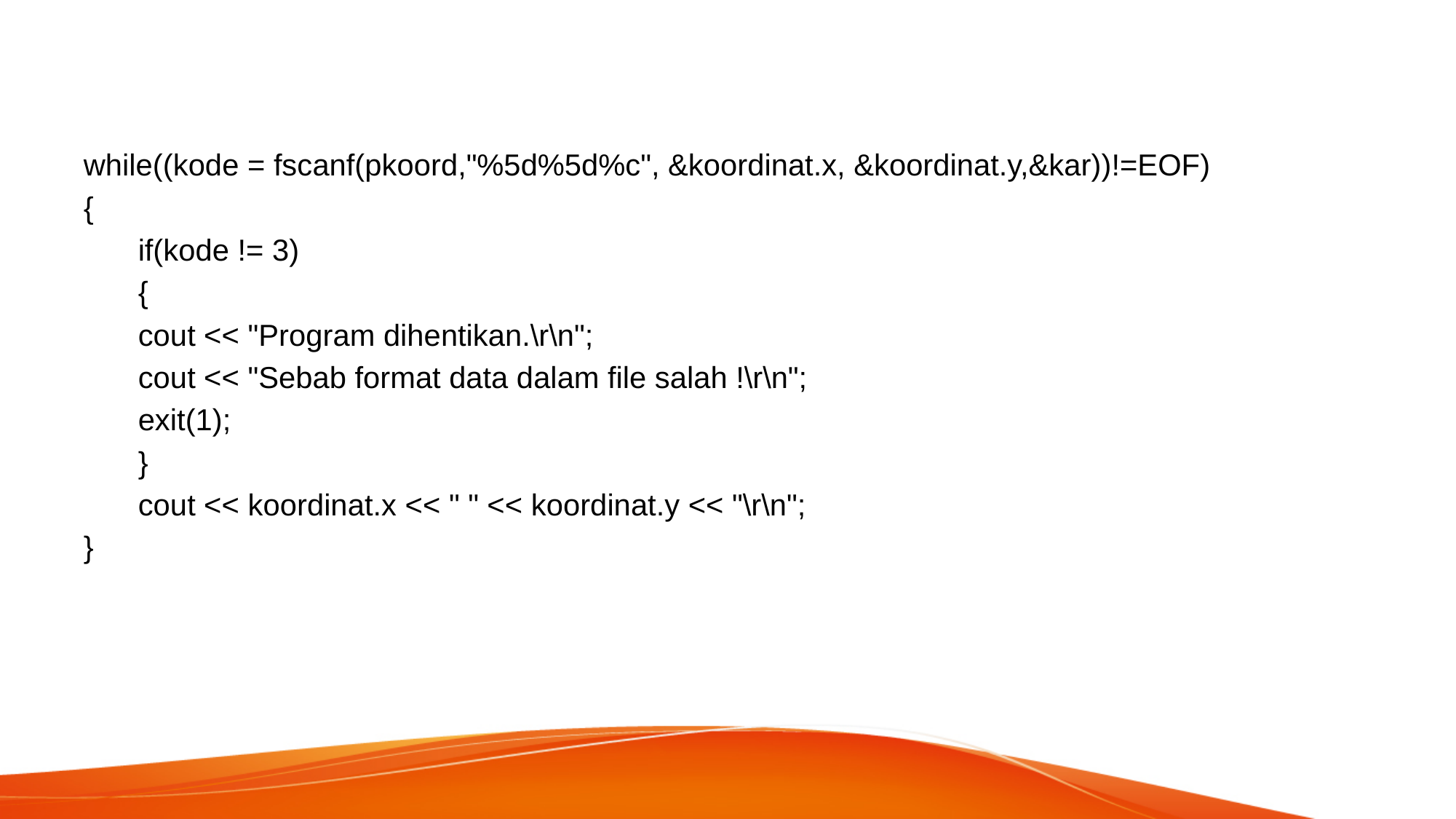

#
while((kode = fscanf(pkoord,"%5d%5d%c", &koordinat.x, &koordinat.y,&kar))!=EOF)
{
if(kode != 3)
{
cout << "Program dihentikan.\r\n";
cout << "Sebab format data dalam file salah !\r\n";
exit(1);
}
cout << koordinat.x << " " << koordinat.y << "\r\n";
}